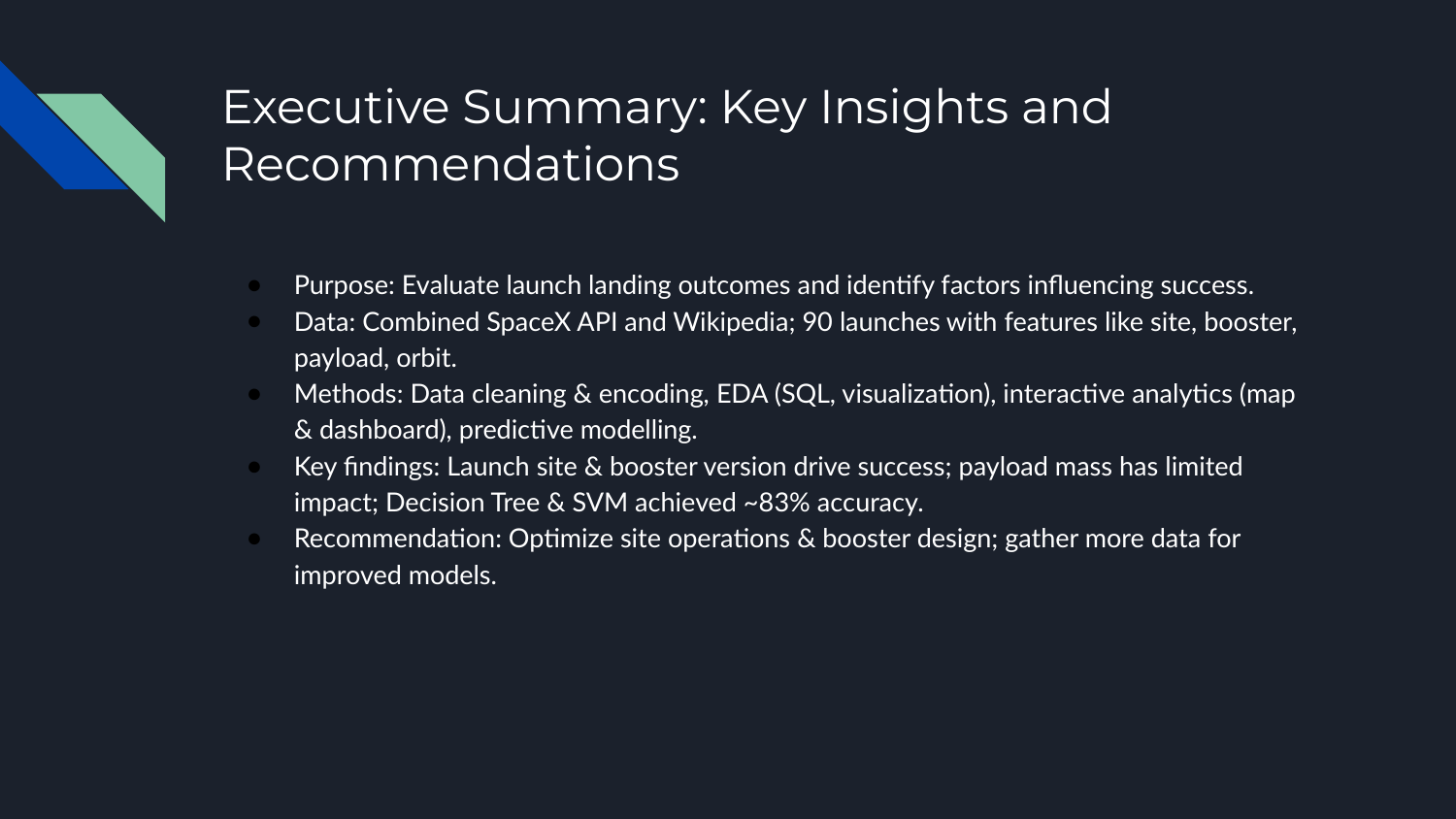

# Executive Summary: Key Insights and Recommendations
Purpose: Evaluate launch landing outcomes and identify factors influencing success.
Data: Combined SpaceX API and Wikipedia; 90 launches with features like site, booster, payload, orbit.
Methods: Data cleaning & encoding, EDA (SQL, visualization), interactive analytics (map & dashboard), predictive modelling.
Key findings: Launch site & booster version drive success; payload mass has limited impact; Decision Tree & SVM achieved ~83% accuracy.
Recommendation: Optimize site operations & booster design; gather more data for improved models.